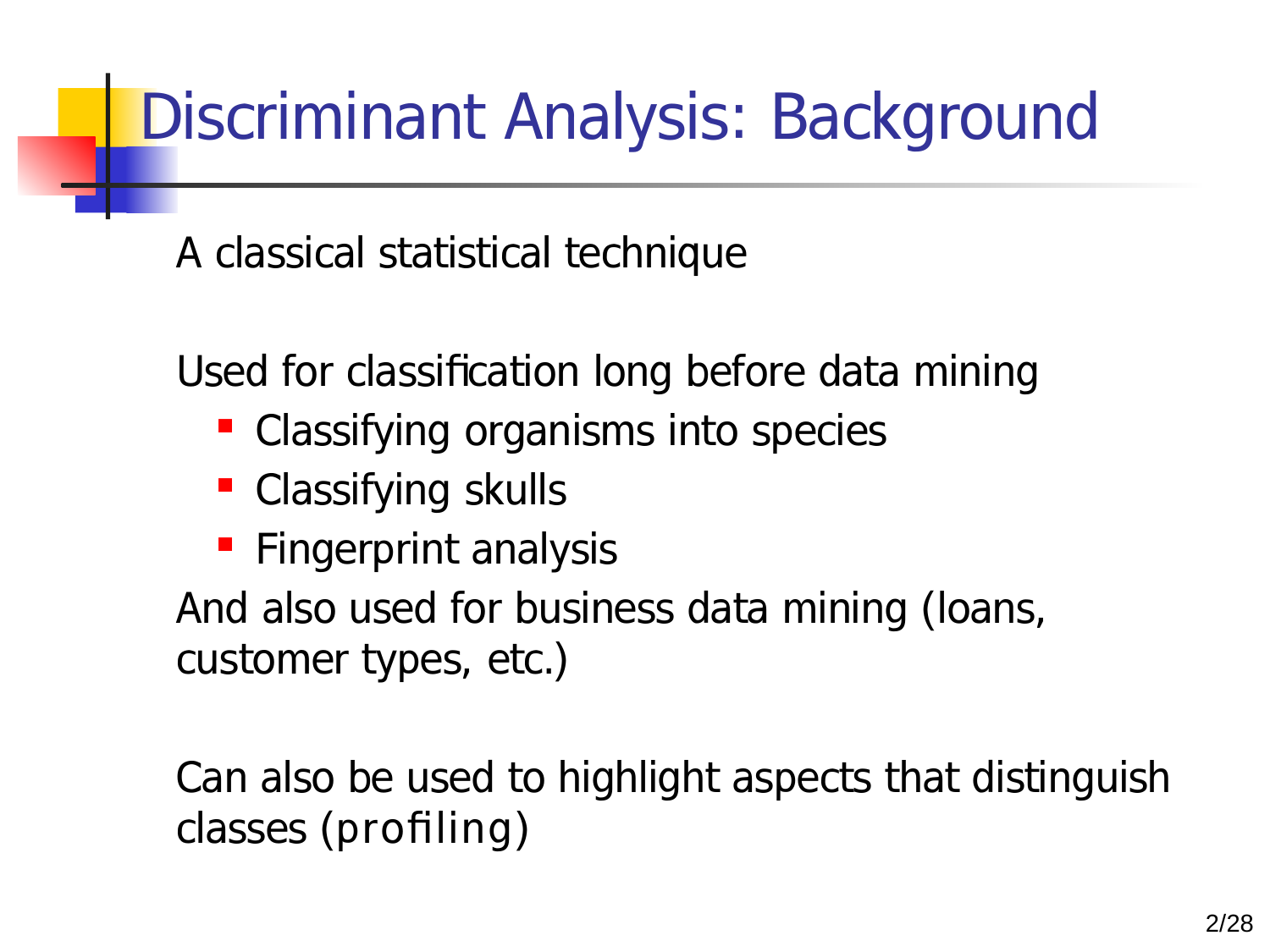

# Discriminant Analysis: Background
A classical statistical technique

Used for classification long before data mining
Classifying organisms into species
Classifying skulls
Fingerprint analysis
And also used for business data mining (loans, customer types, etc.)

Can also be used to highlight aspects that distinguish classes (profiling)

2/28